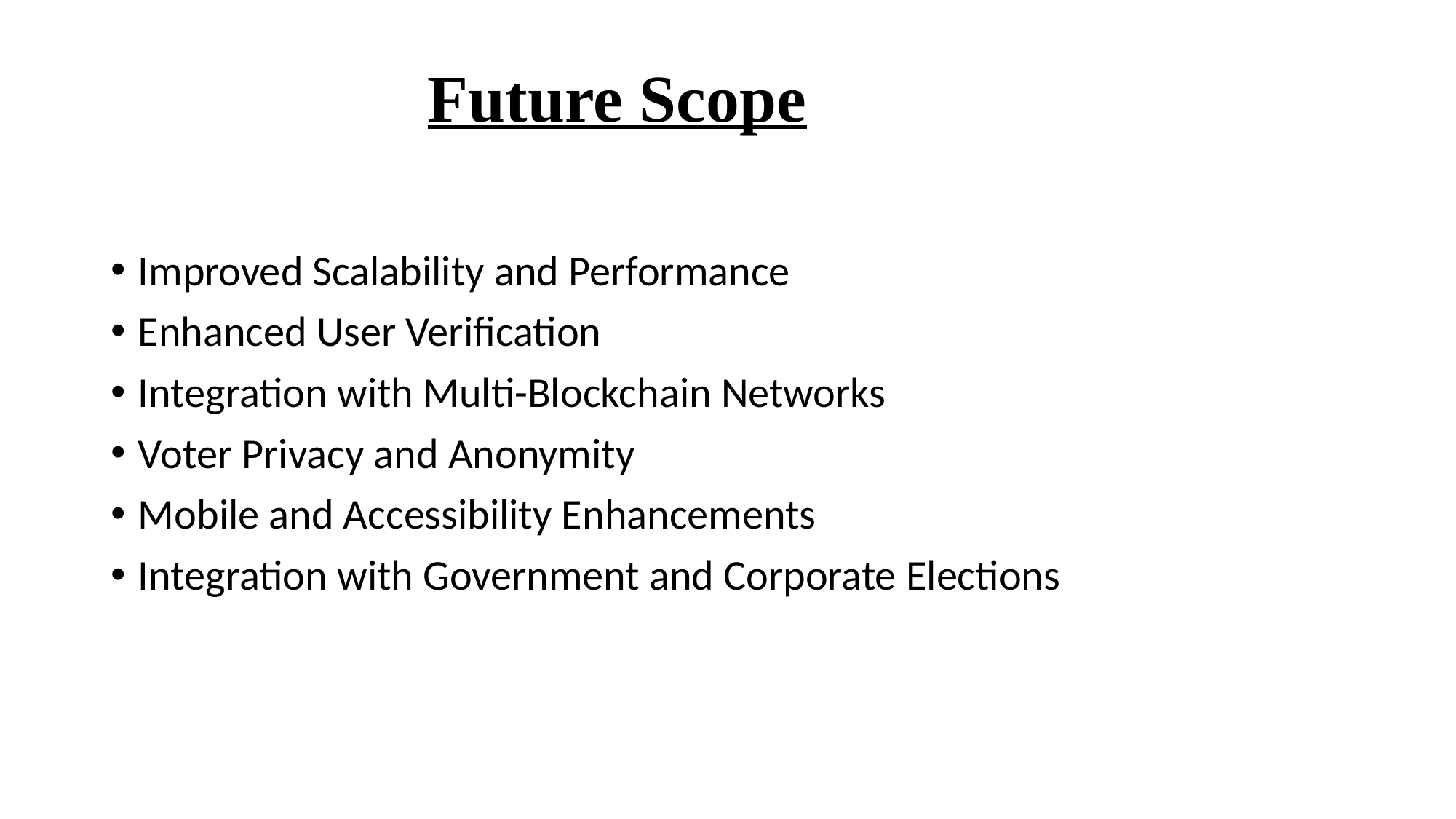

# Future Scope
Improved Scalability and Performance
Enhanced User Verification
Integration with Multi-Blockchain Networks
Voter Privacy and Anonymity
Mobile and Accessibility Enhancements
Integration with Government and Corporate Elections